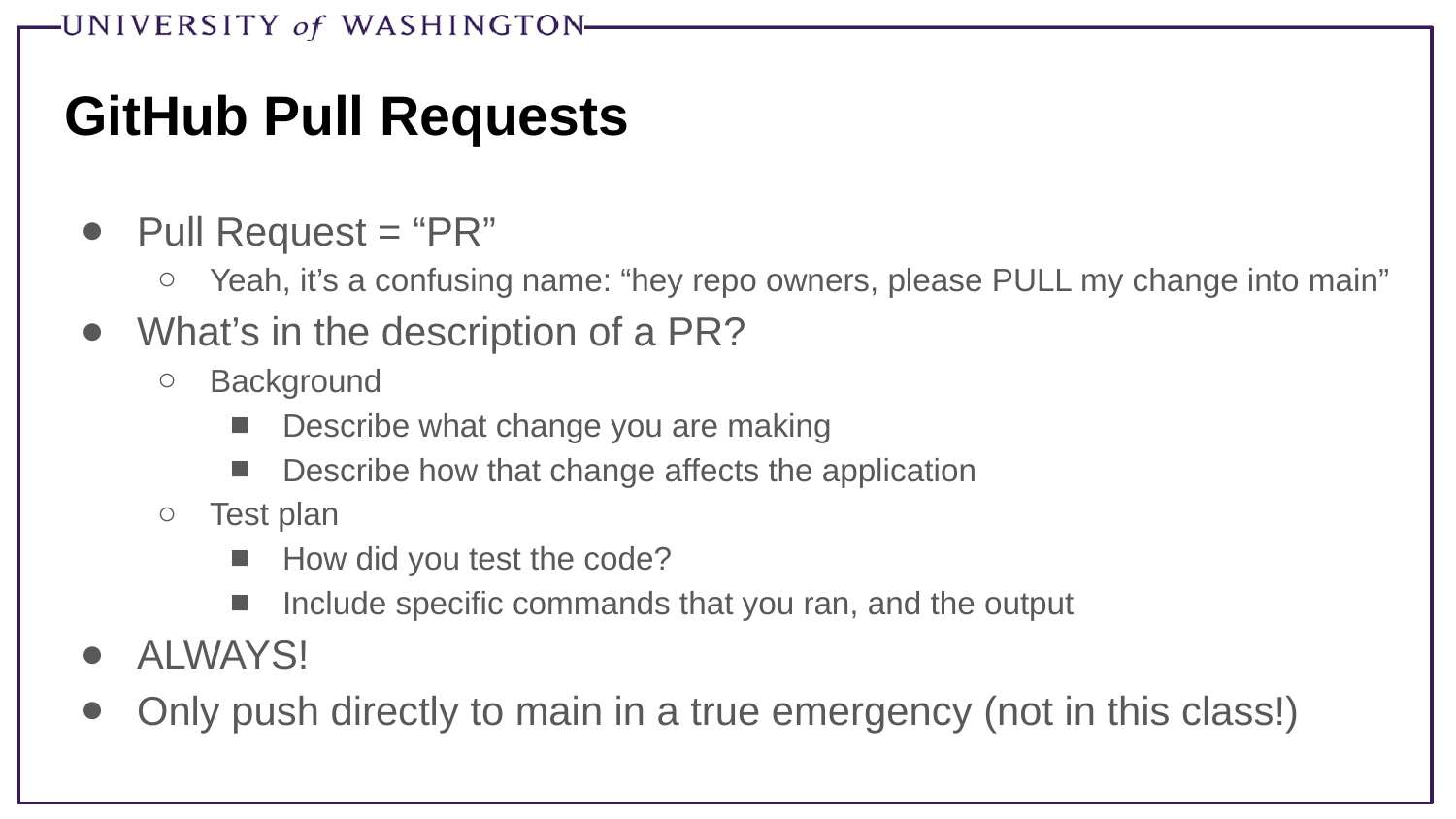

# GitHub Pull Requests
Pull Request = “PR”
Yeah, it’s a confusing name: “hey repo owners, please PULL my change into main”
What’s in the description of a PR?
Background
Describe what change you are making
Describe how that change affects the application
Test plan
How did you test the code?
Include specific commands that you ran, and the output
ALWAYS!
Only push directly to main in a true emergency (not in this class!)